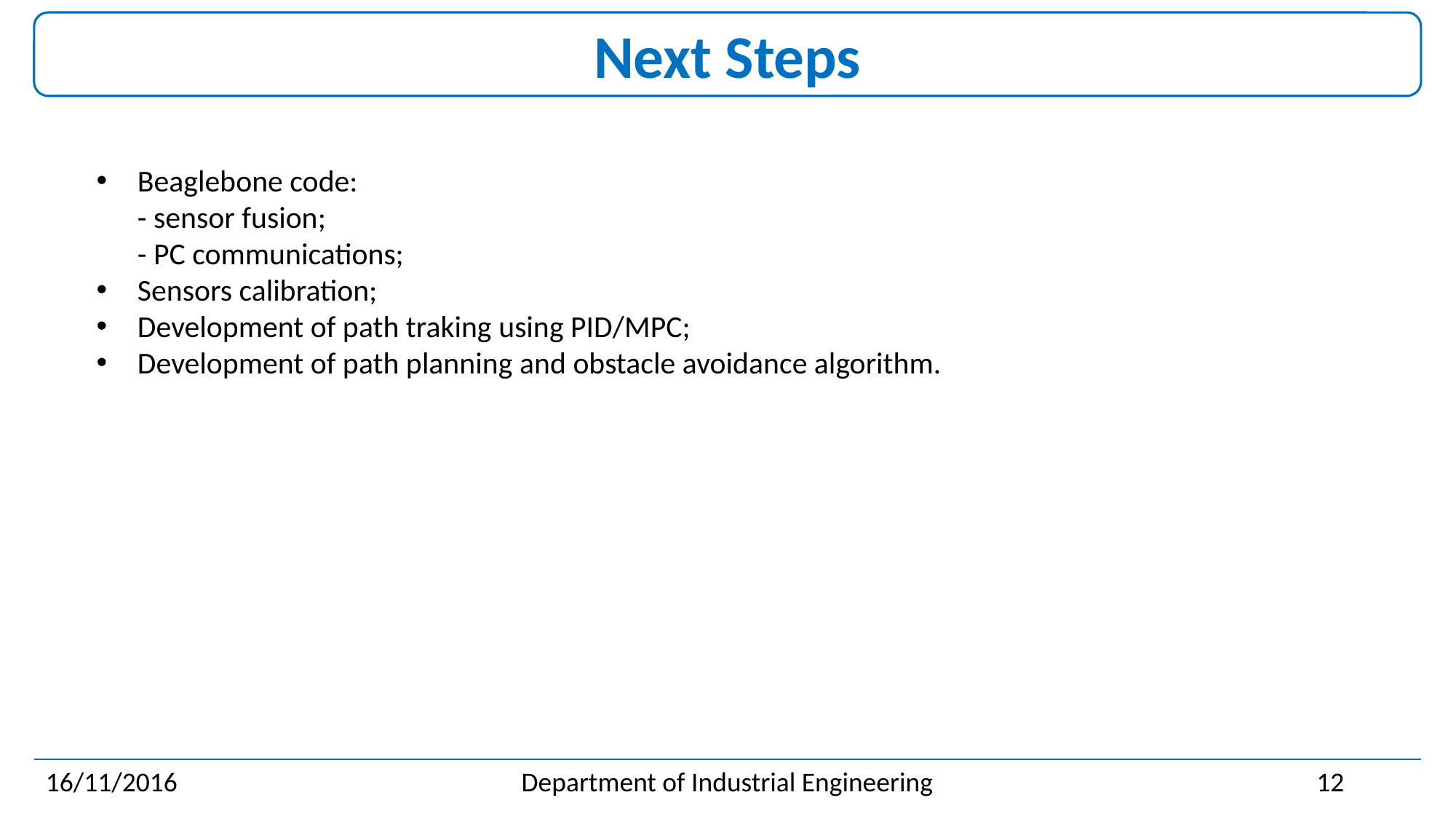

Next Steps
Beaglebone code:
- sensor fusion;
- PC communications;
Sensors calibration;
Development of path traking using PID/MPC;
Development of path planning and obstacle avoidance algorithm.

16/11/2016
Department of Industrial Engineering
12